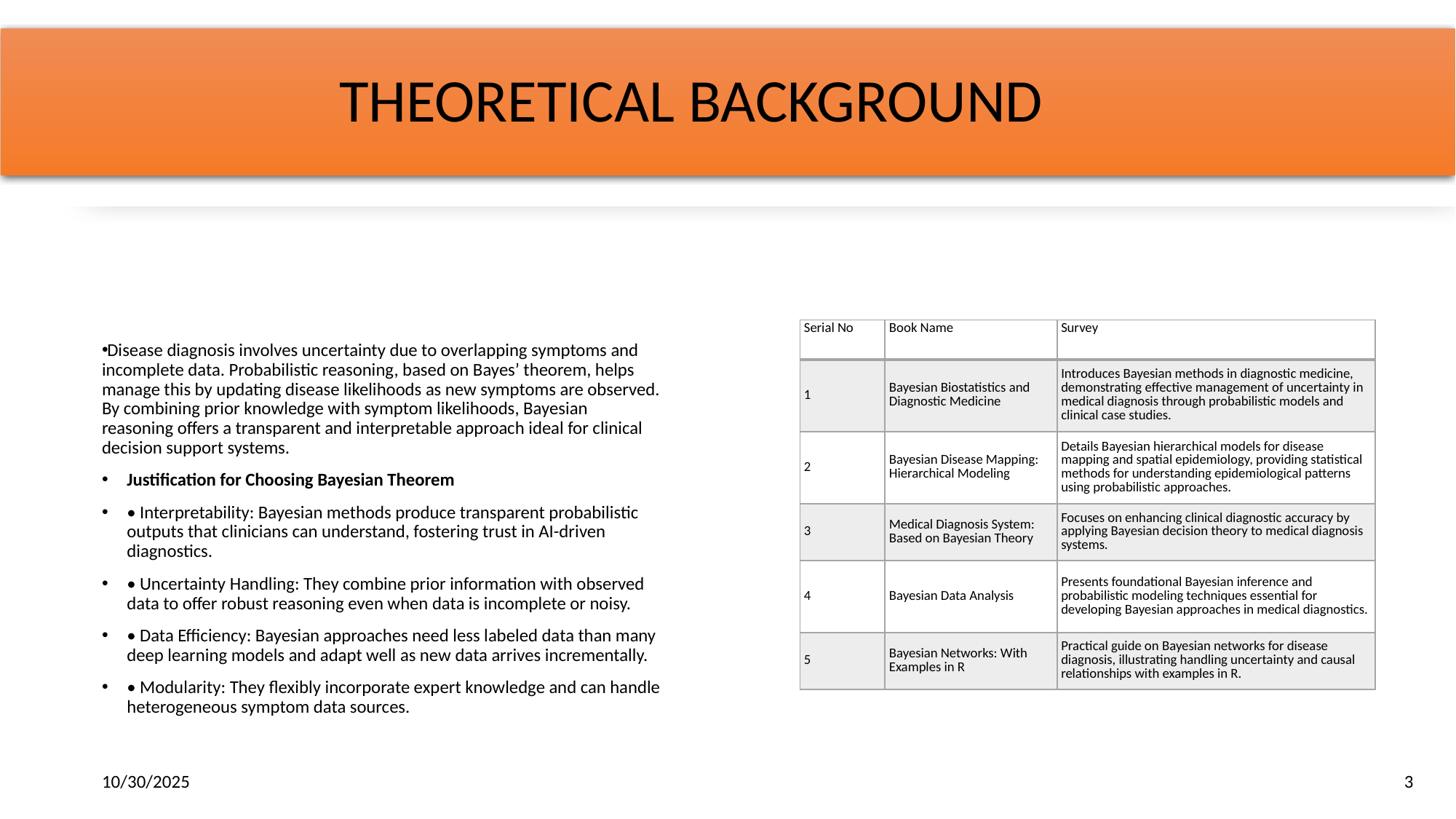

# THEORETICAL BACKGROUND

Disease diagnosis involves uncertainty due to overlapping symptoms and incomplete data. Probabilistic reasoning, based on Bayes’ theorem, helps manage this by updating disease likelihoods as new symptoms are observed. By combining prior knowledge with symptom likelihoods, Bayesian reasoning offers a transparent and interpretable approach ideal for clinical decision support systems.
Justification for Choosing Bayesian Theorem
• Interpretability: Bayesian methods produce transparent probabilistic outputs that clinicians can understand, fostering trust in AI-driven diagnostics.
• Uncertainty Handling: They combine prior information with observed data to offer robust reasoning even when data is incomplete or noisy.
• Data Efficiency: Bayesian approaches need less labeled data than many deep learning models and adapt well as new data arrives incrementally.
• Modularity: They flexibly incorporate expert knowledge and can handle heterogeneous symptom data sources.

| Serial No | Book Name | Survey |
| --- | --- | --- |
| 1 | Bayesian Biostatistics and Diagnostic Medicine | Introduces Bayesian methods in diagnostic medicine, demonstrating effective management of uncertainty in medical diagnosis through probabilistic models and clinical case studies. |
| 2 | Bayesian Disease Mapping: Hierarchical Modeling | Details Bayesian hierarchical models for disease mapping and spatial epidemiology, providing statistical methods for understanding epidemiological patterns using probabilistic approaches. |
| 3 | Medical Diagnosis System: Based on Bayesian Theory | Focuses on enhancing clinical diagnostic accuracy by applying Bayesian decision theory to medical diagnosis systems. |
| 4 | Bayesian Data Analysis | Presents foundational Bayesian inference and probabilistic modeling techniques essential for developing Bayesian approaches in medical diagnostics. |
| 5 | Bayesian Networks: With Examples in R | Practical guide on Bayesian networks for disease diagnosis, illustrating handling uncertainty and causal relationships with examples in R. |
10/30/2025
3